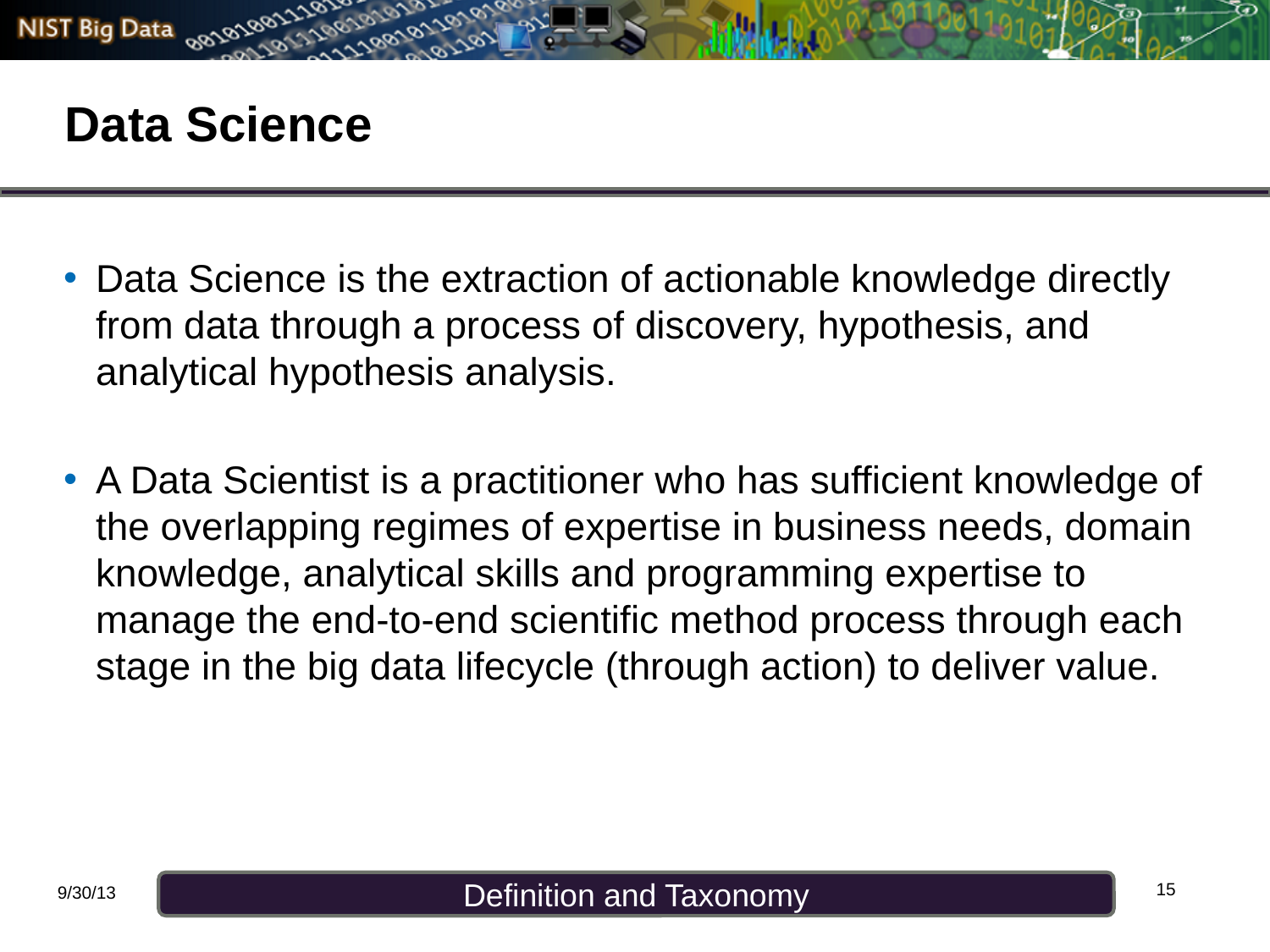

# Data Science
Data Science is the extraction of actionable knowledge directly from data through a process of discovery, hypothesis, and analytical hypothesis analysis.

A Data Scientist is a practitioner who has sufficient knowledge of the overlapping regimes of expertise in business needs, domain knowledge, analytical skills and programming expertise to manage the end-to-end scientific method process through each stage in the big data lifecycle (through action) to deliver value.

15